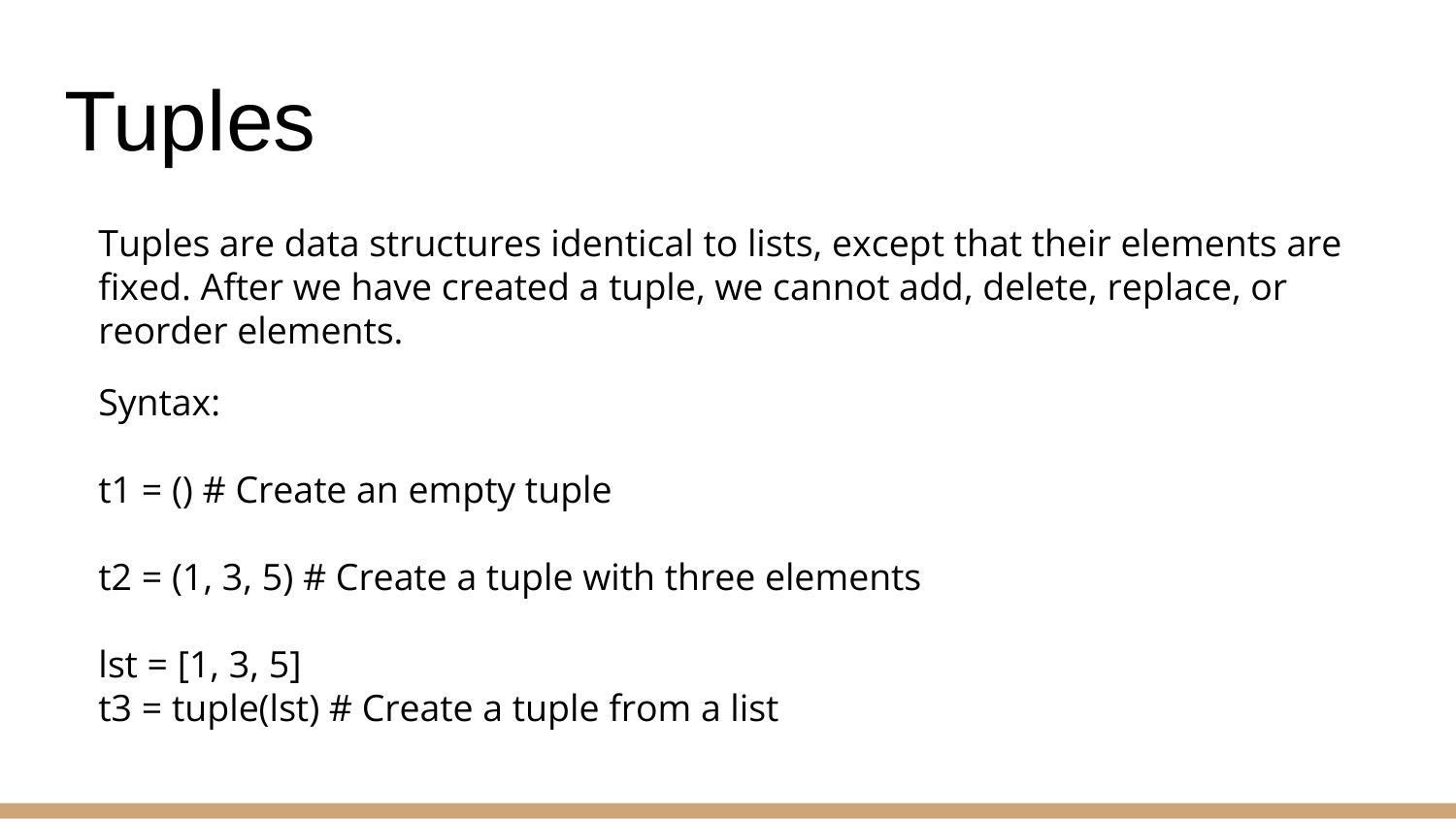

# Tuples
Tuples are data structures identical to lists, except that their elements are fixed. After we have created a tuple, we cannot add, delete, replace, or reorder elements.
Syntax:

t1 = () # Create an empty tuple

t2 = (1, 3, 5) # Create a tuple with three elements

lst = [1, 3, 5]
t3 = tuple(lst) # Create a tuple from a list